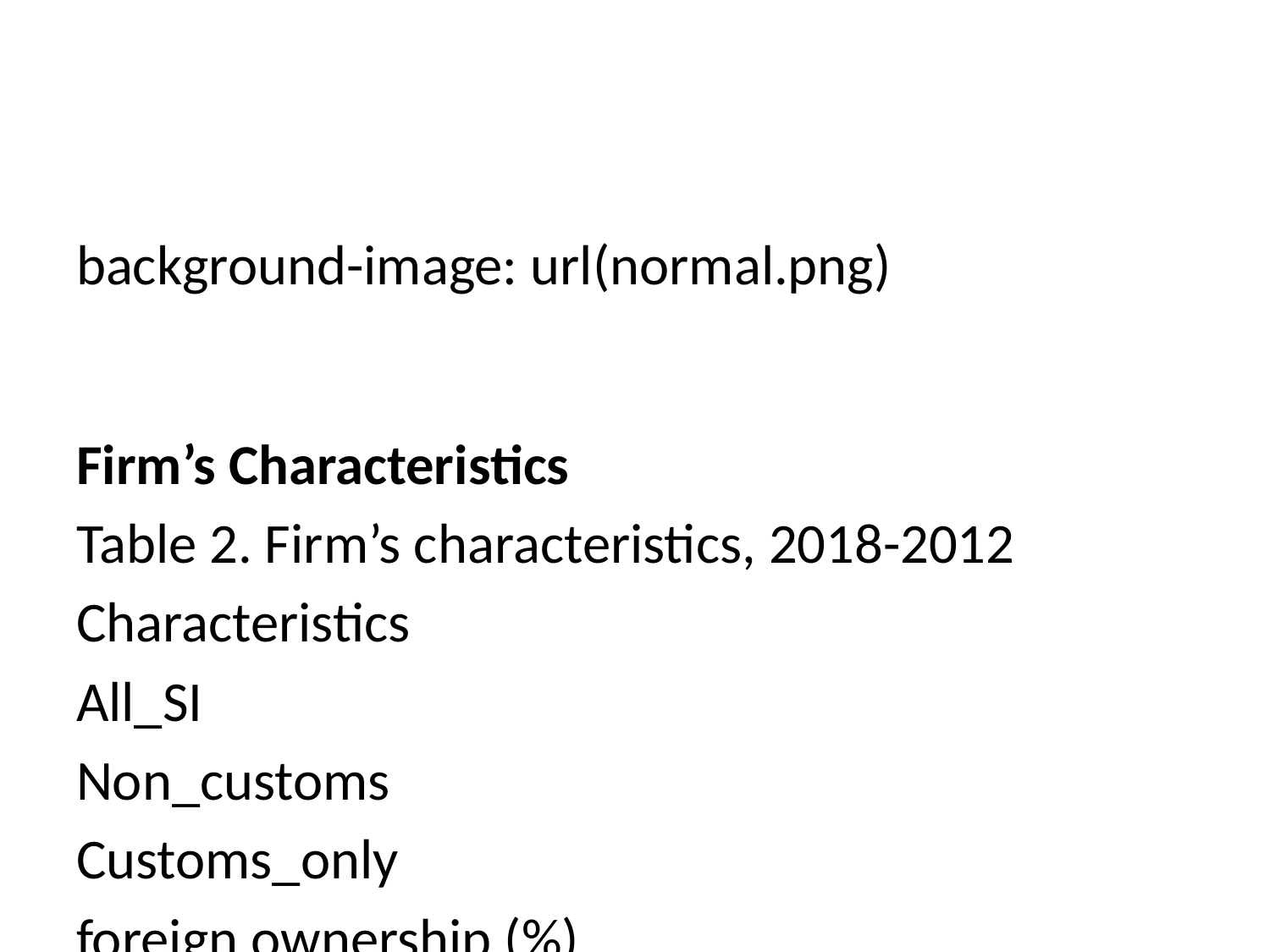

background-image: url(normal.png)

Firm’s Characteristics
Table 2. Firm’s characteristics, 2018-2012
Characteristics
All_SI
Non_customs
Customs_only
foreign ownership (%)
8.15
5.96
34.77
(26.17)
(22.60)
(45.06)
fraction of output exported (%)
22.51
0.21
0.4
(37.52)
(0.37)
(0.42)
fraction of input imported (%)
0.08
0.07
0.31
(0.24)
(0.21)
(0.38)
no. of labour employed
191.07
162.75
535.44
(711.73)
(602.46)
(1,457.65)
capital stock (Million IDR)
198
194
250
(44,800.00)
(46,500)
(10,400)
total intermediate input (Million IDR)
50.8
41
170
(617.00)
(1,330)
total output (Million IDR)
90.3
73.3
296
(958.00)
(1,740)
total value added (Million IDR)
38.5
31.6
123
(455.00)
value added per labour (IDR)
137,987.10
126,074
282,857
(2,515,300.00)
(2,600,177)
(1,012,159)
No. of observation
117,598
108,662
8,915